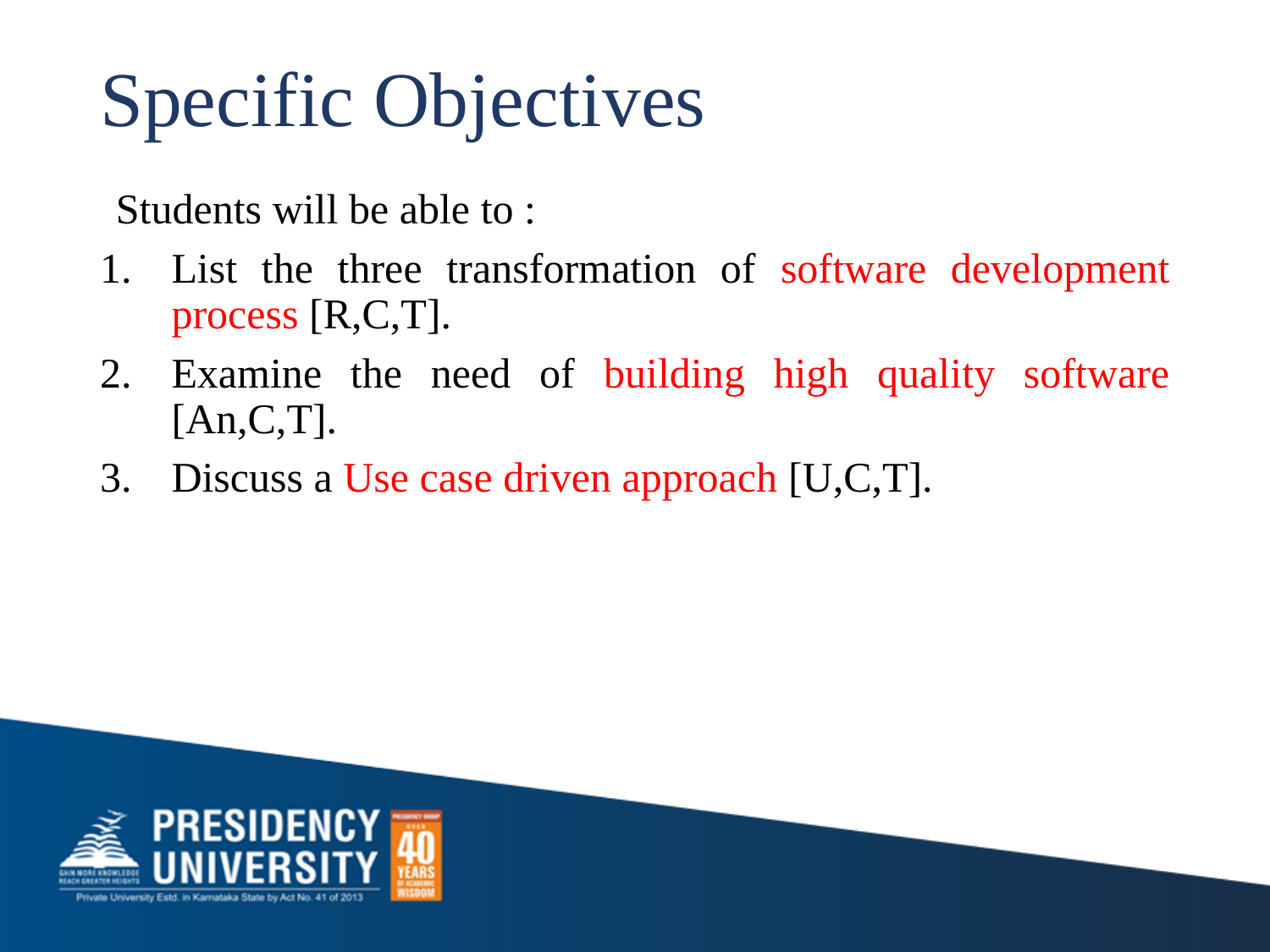

# Specific Objectives
Students will be able to :
List the three transformation of software development process [R,C,T].
Examine the need of building high quality software [An,C,T].
Discuss a Use case driven approach [U,C,T].